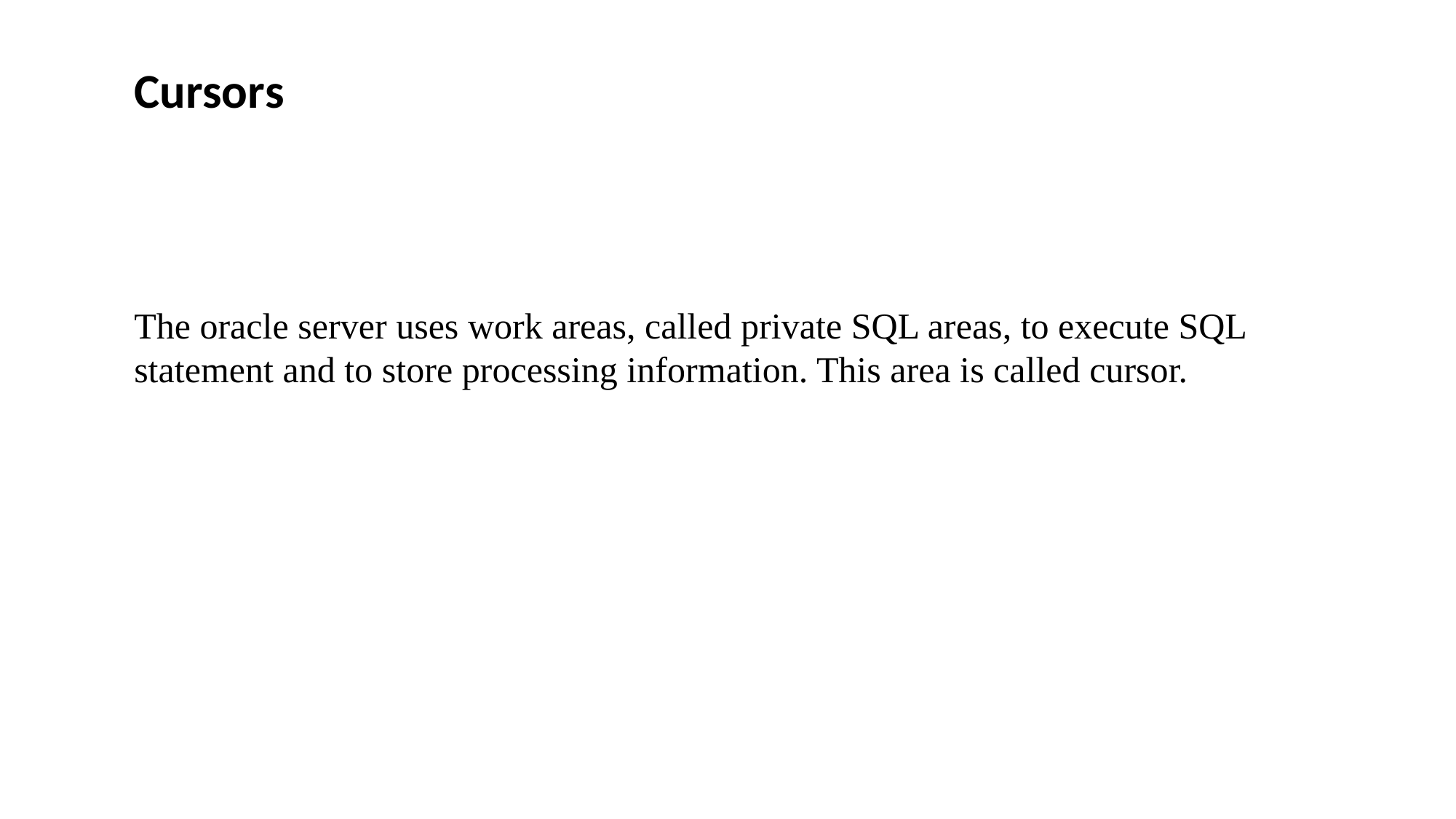

Cursors
The oracle server uses work areas, called private SQL areas, to execute SQL statement and to store processing information. This area is called cursor.